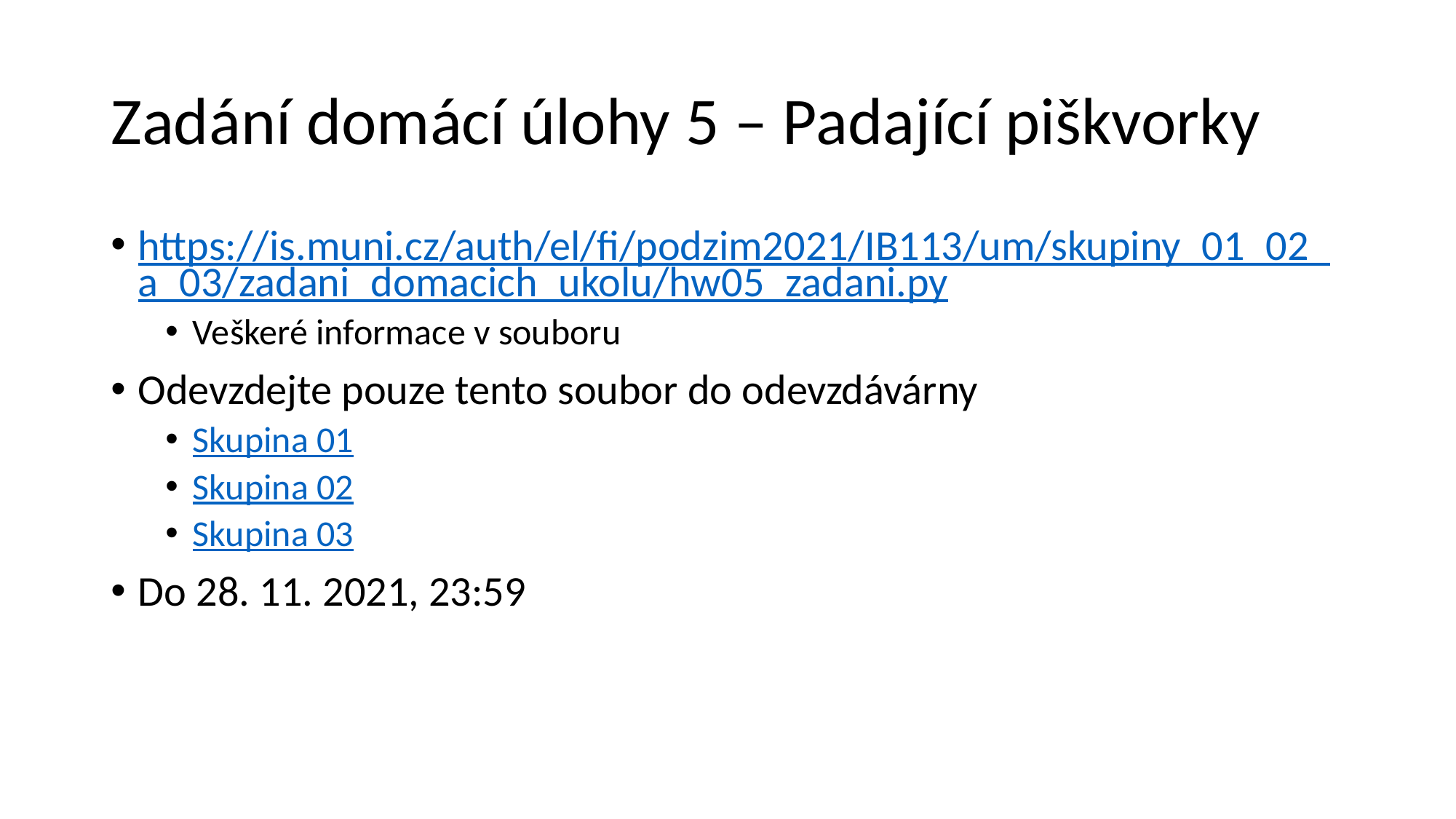

# Zadání domácí úlohy 5 – Padající piškvorky
https://is.muni.cz/auth/el/fi/podzim2021/IB113/um/skupiny_01_02_a_03/zadani_domacich_ukolu/hw05_zadani.py
Veškeré informace v souboru
Odevzdejte pouze tento soubor do odevzdávárny
Skupina 01
Skupina 02
Skupina 03
Do 28. 11. 2021, 23:59